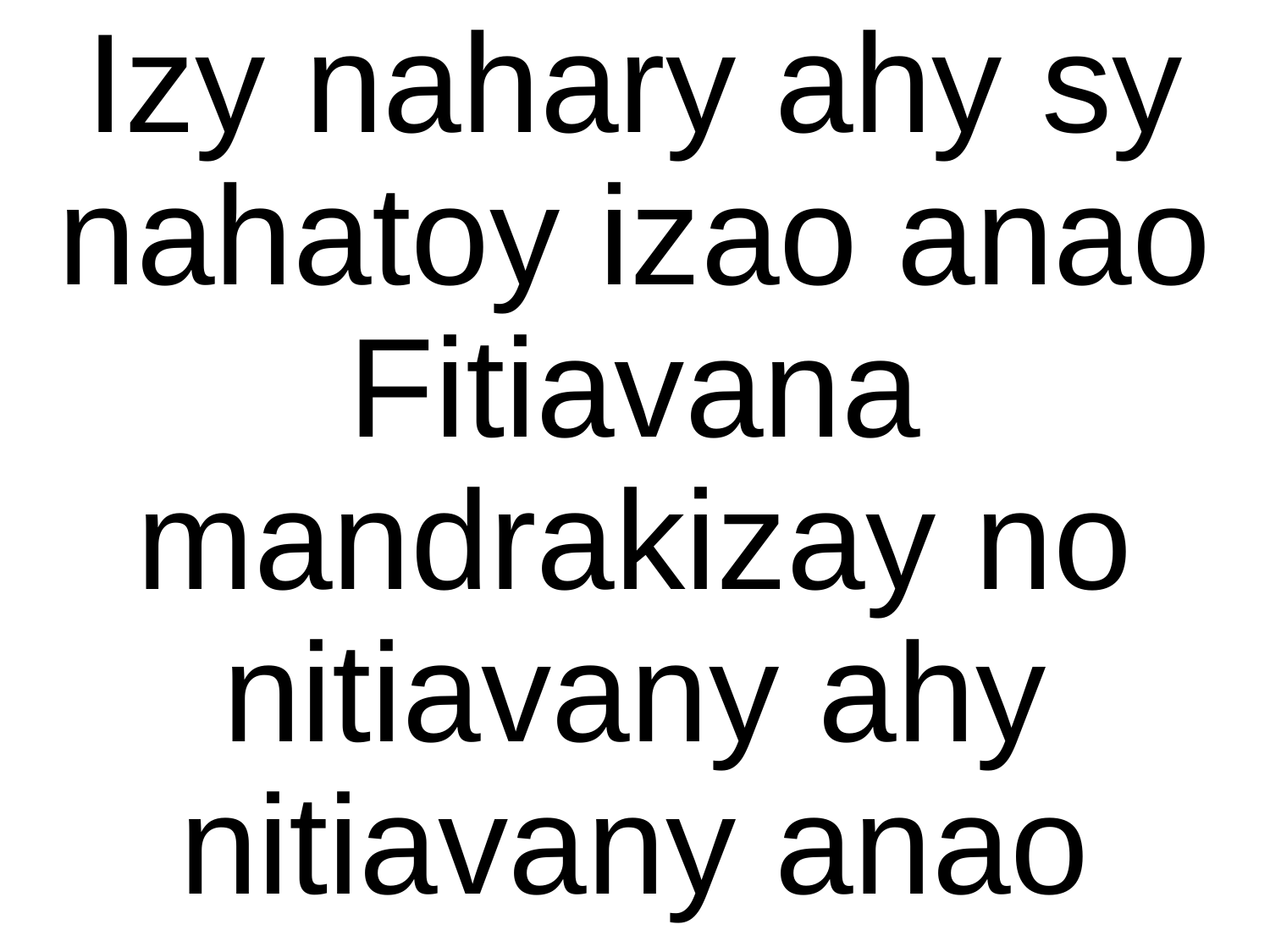

# Izy nahary ahy sy nahatoy izao anao Fitiavana mandrakizay no nitiavany ahy nitiavany anao